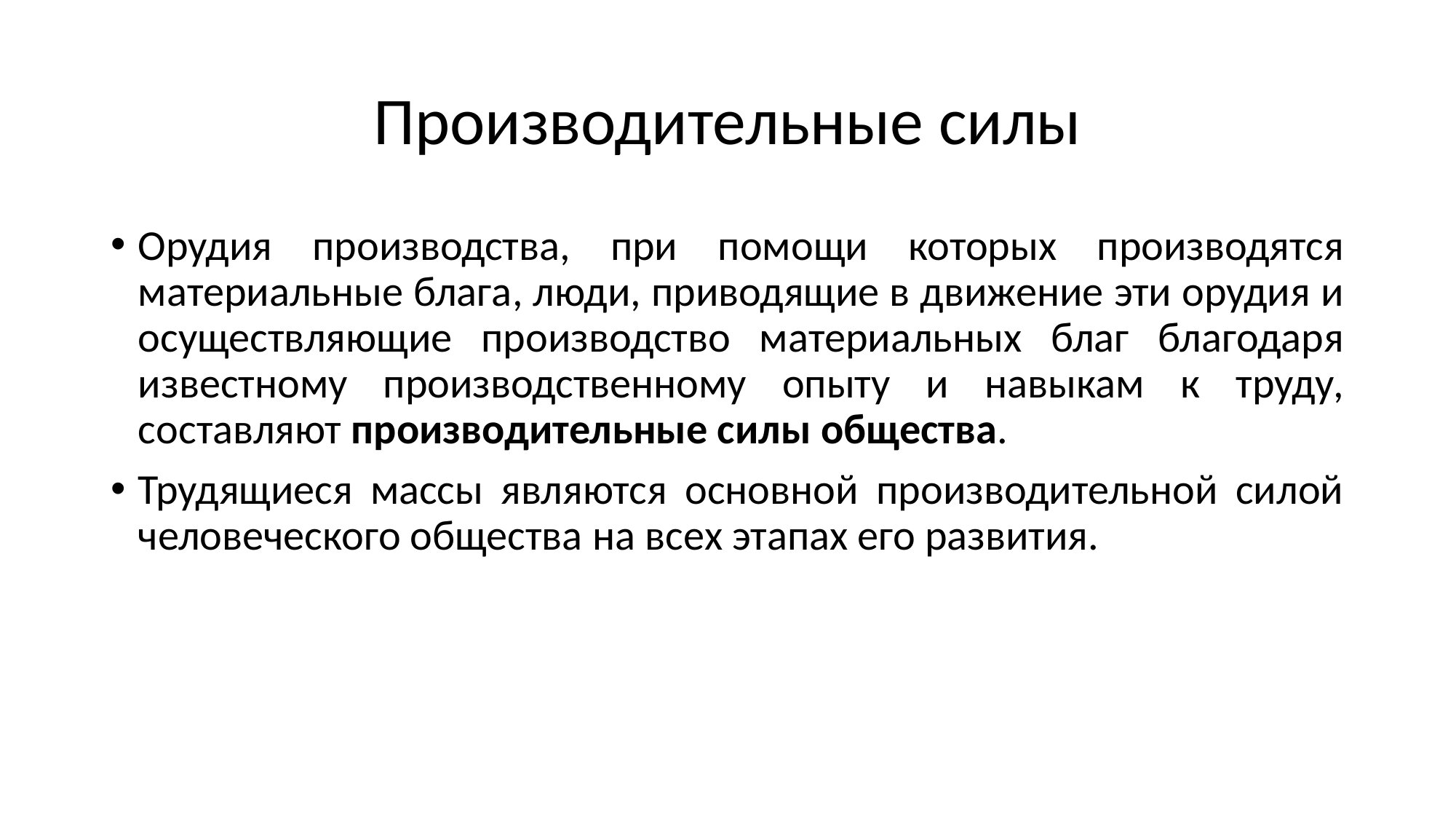

# Производительные силы
Орудия производства, при помощи которых производятся материальные блага, люди, приводящие в движение эти орудия и осуществляющие производство материальных благ благодаря известному производственному опыту и навыкам к труду, составляют производительные силы общества.
Трудящиеся массы являются основной производительной силой человеческого общества на всех этапах его развития.